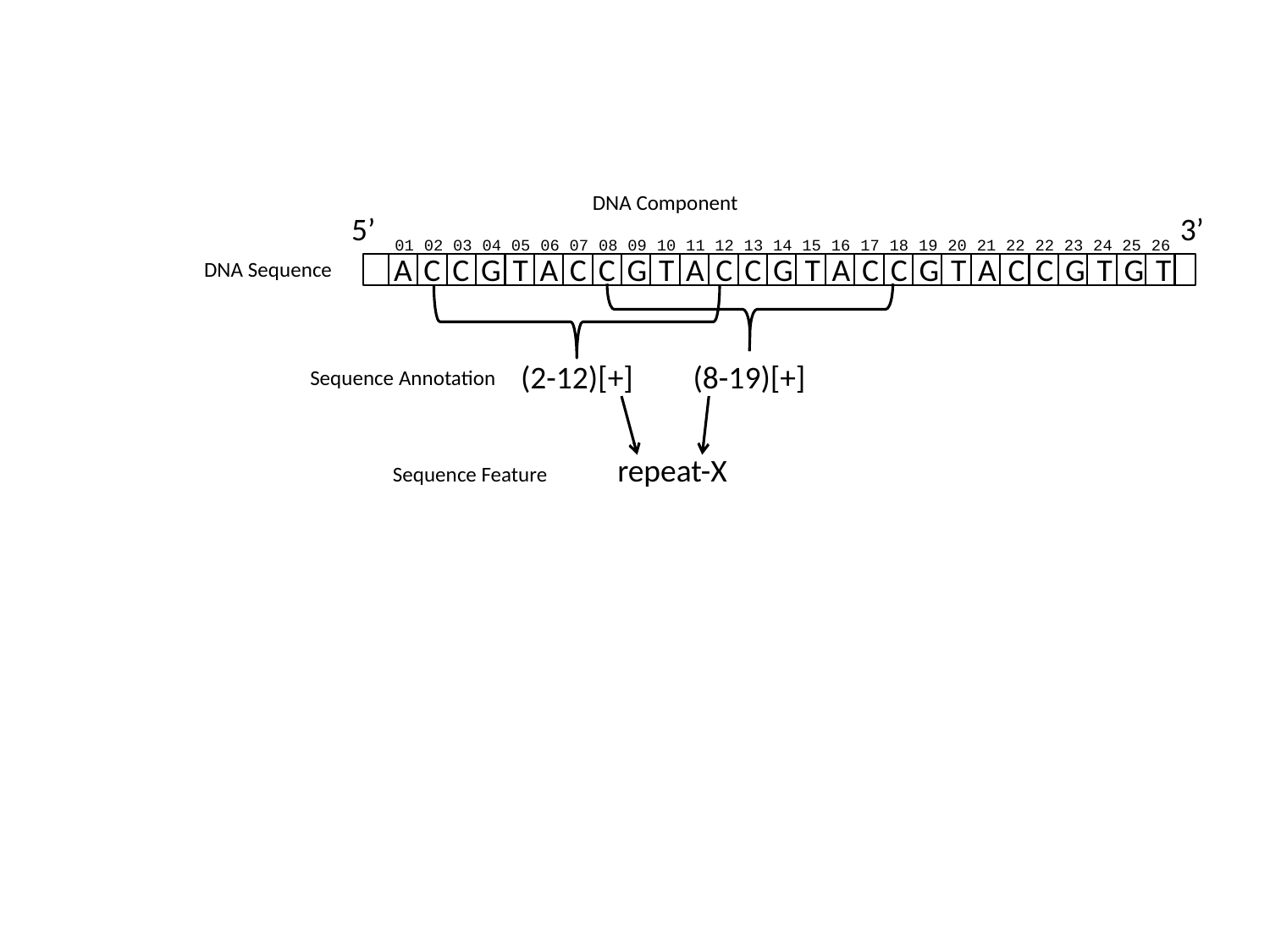

DNA Component
5’
3’
01
02
03
04
05
06
07
08
09
10
11
12
13
14
15
16
17
18
19
20
21
22
22
23
24
25
26
A
C
C
G
T
A
C
C
G
T
A
C
C
G
T
A
C
C
G
T
A
C
C
G
T
G
T
DNA Sequence

(2-12)[+]
(8-19)[+]
Sequence Annotation
repeat-X
Sequence Feature